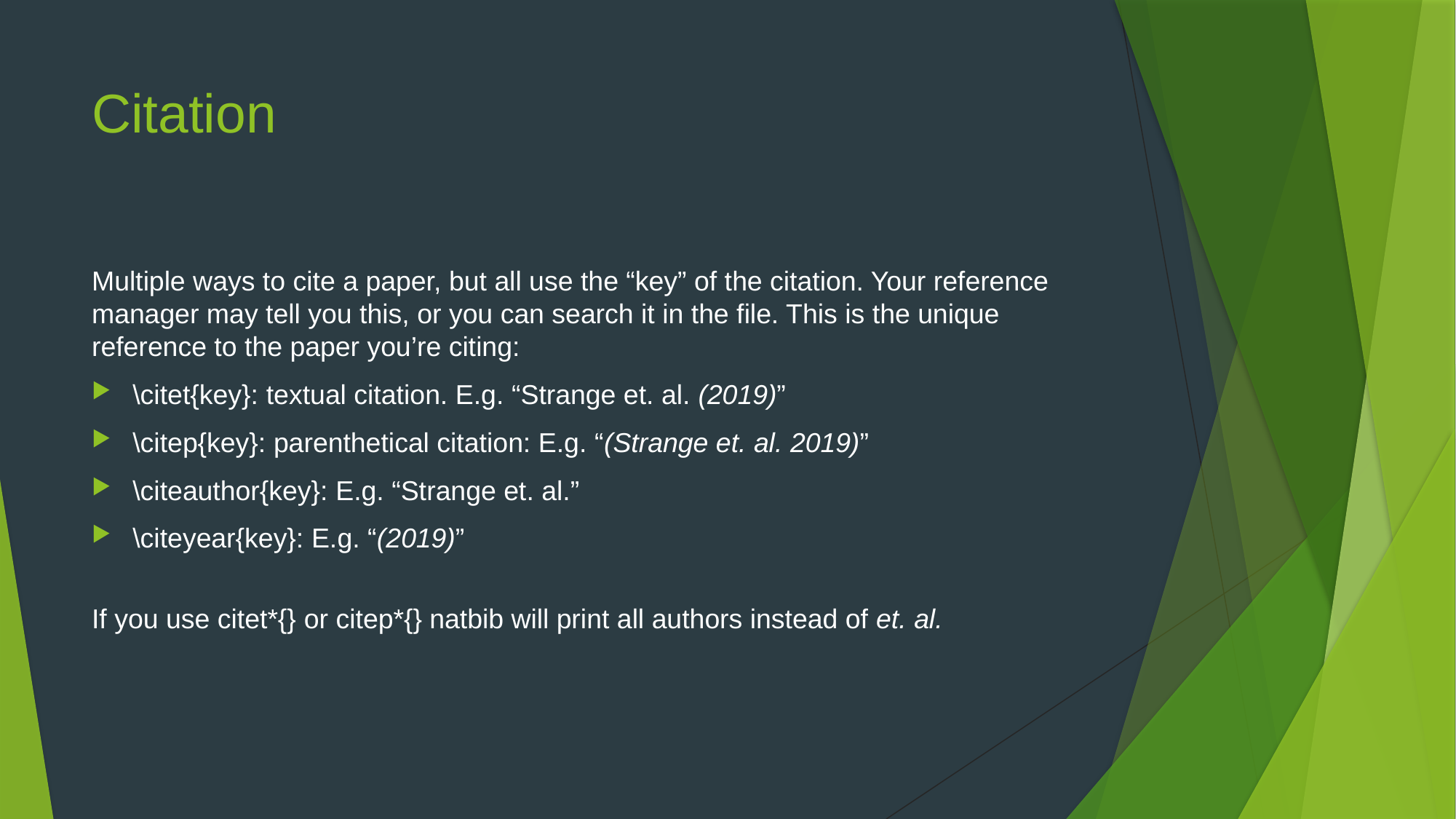

# Citation
Multiple ways to cite a paper, but all use the “key” of the citation. Your reference manager may tell you this, or you can search it in the file. This is the unique reference to the paper you’re citing:
\citet{key}: textual citation. E.g. “Strange et. al. (2019)”
\citep{key}: parenthetical citation: E.g. “(Strange et. al. 2019)”
\citeauthor{key}: E.g. “Strange et. al.”
\citeyear{key}: E.g. “(2019)”
If you use citet*{} or citep*{} natbib will print all authors instead of et. al.